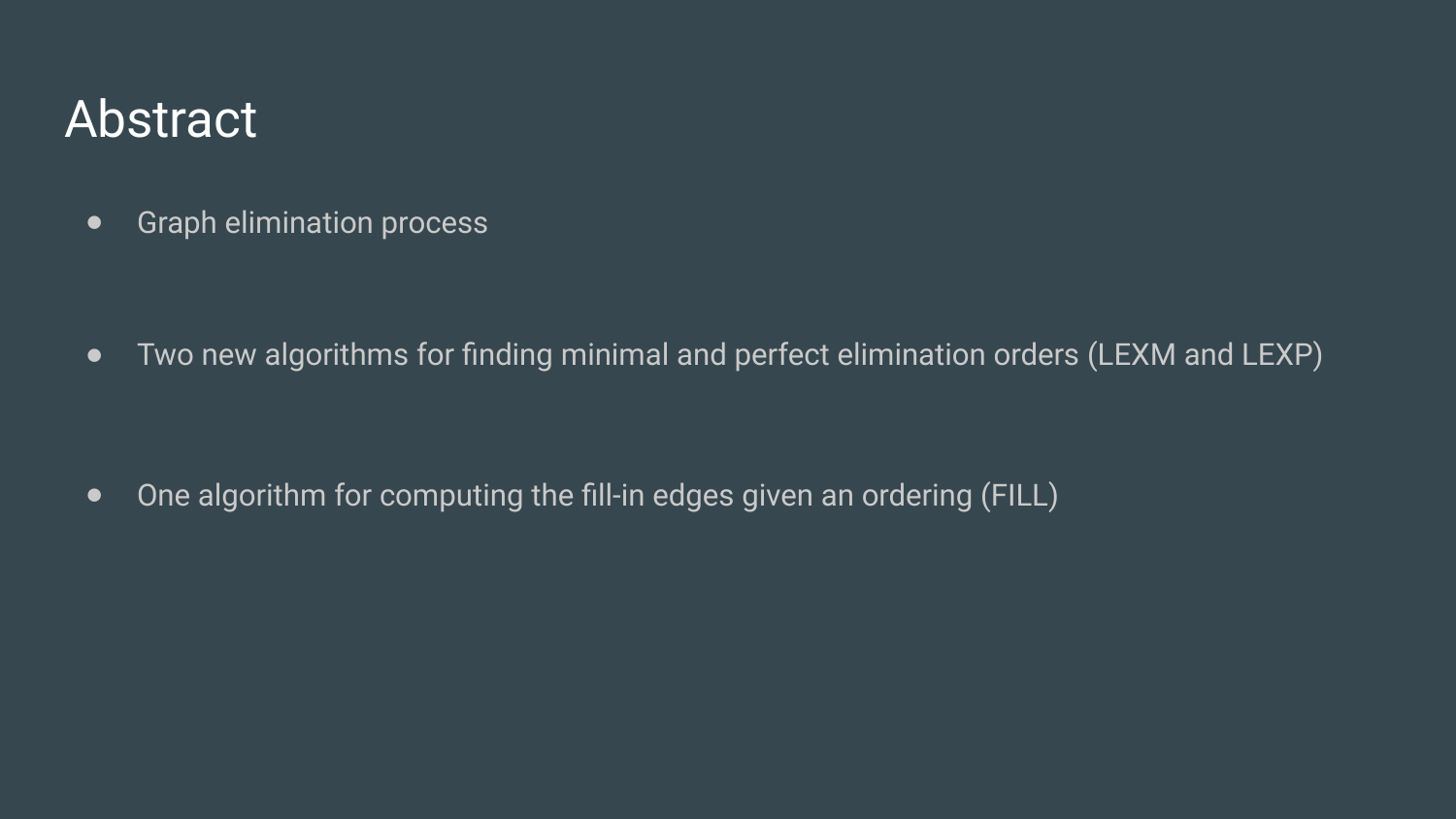

# Abstract
Graph elimination process

Two new algorithms for finding minimal and perfect elimination orders (LEXM and LEXP)

One algorithm for computing the fill-in edges given an ordering (FILL)